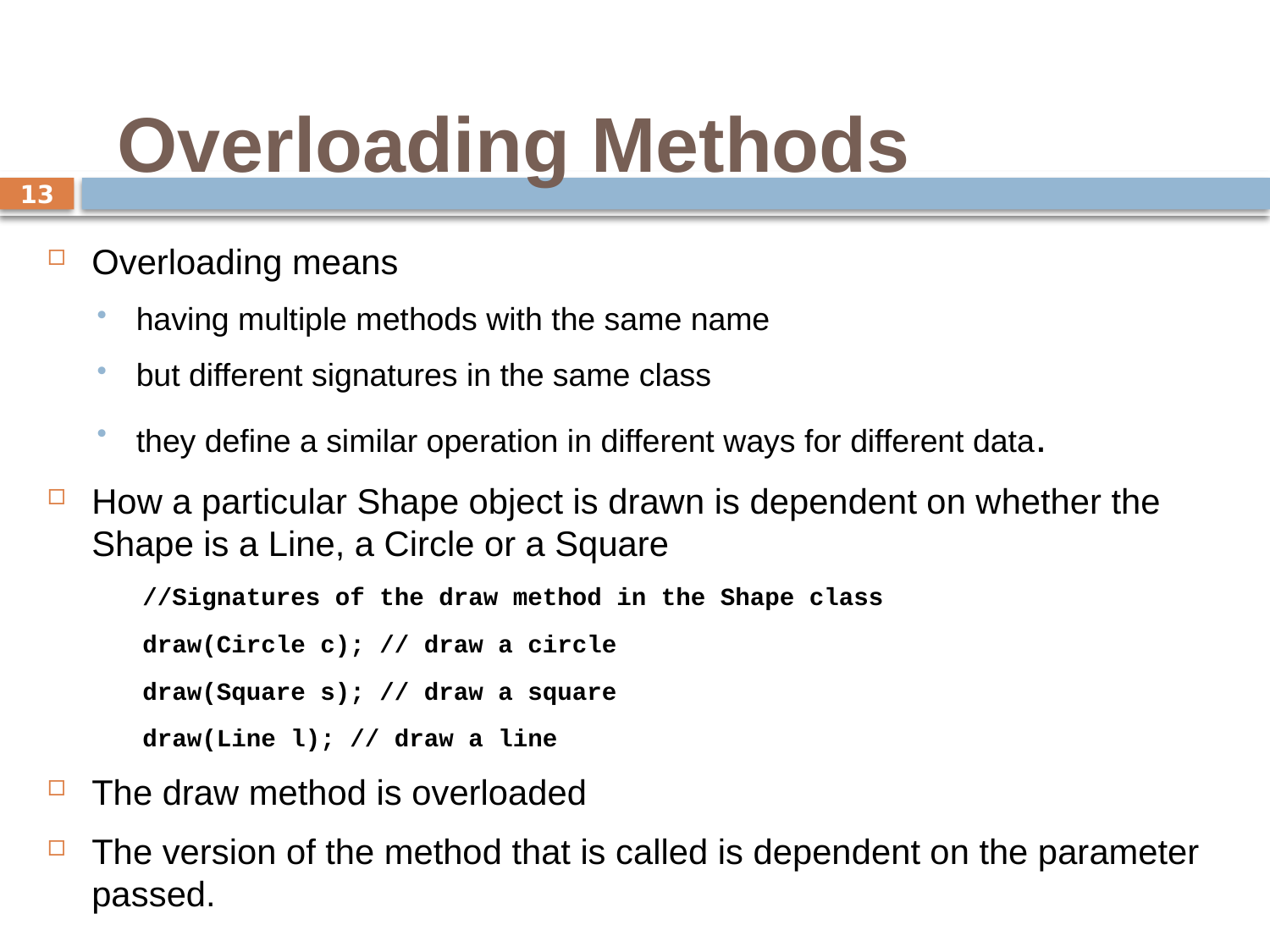

# Overloading Methods
13
Overloading means
having multiple methods with the same name
but different signatures in the same class
they define a similar operation in different ways for different data.
How a particular Shape object is drawn is dependent on whether the Shape is a Line, a Circle or a Square
//Signatures of the draw method in the Shape class
draw(Circle c); // draw a circle
draw(Square s); // draw a square
draw(Line l); // draw a line
The draw method is overloaded
The version of the method that is called is dependent on the parameter passed.